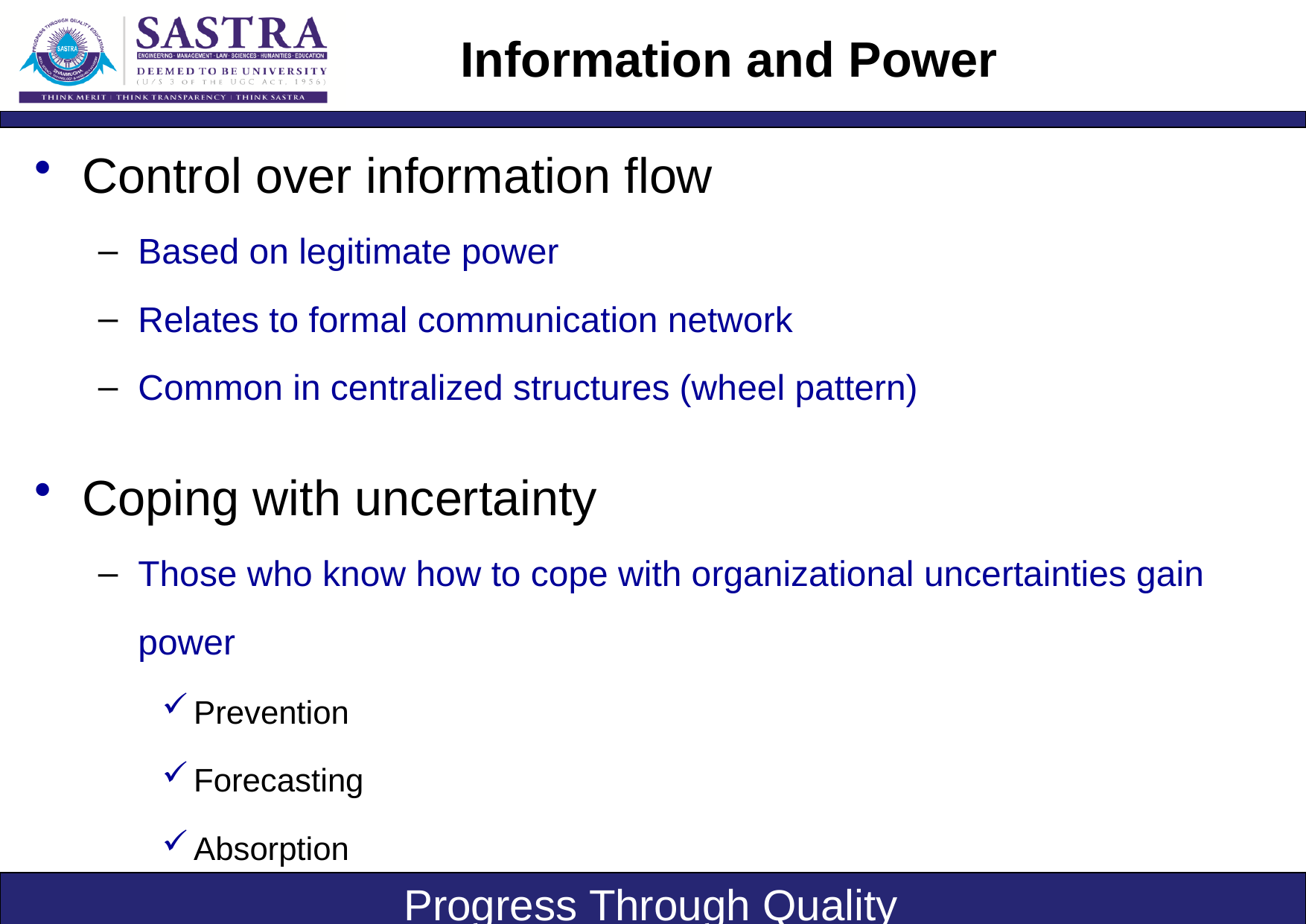

# Information and Power
Control over information flow
Based on legitimate power
Relates to formal communication network
Common in centralized structures (wheel pattern)
Coping with uncertainty
Those who know how to cope with organizational uncertainties gain power
Prevention
Forecasting
Absorption